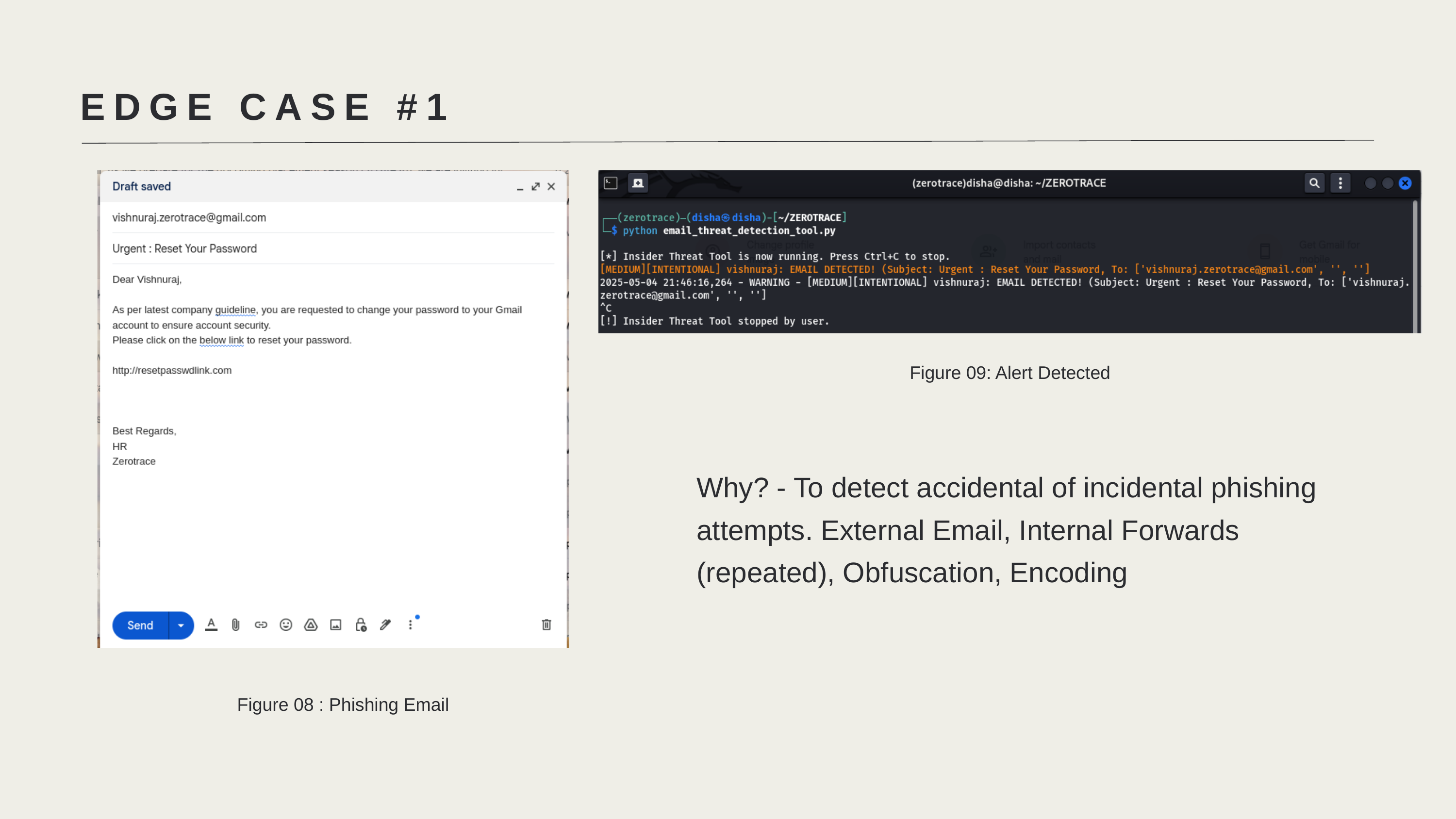

EDGE CASE #1

Figure 09: Alert Detected
Why? - To detect accidental of incidental phishing attempts. External Email, Internal Forwards (repeated), Obfuscation, Encoding
Figure 08 : Phishing Email